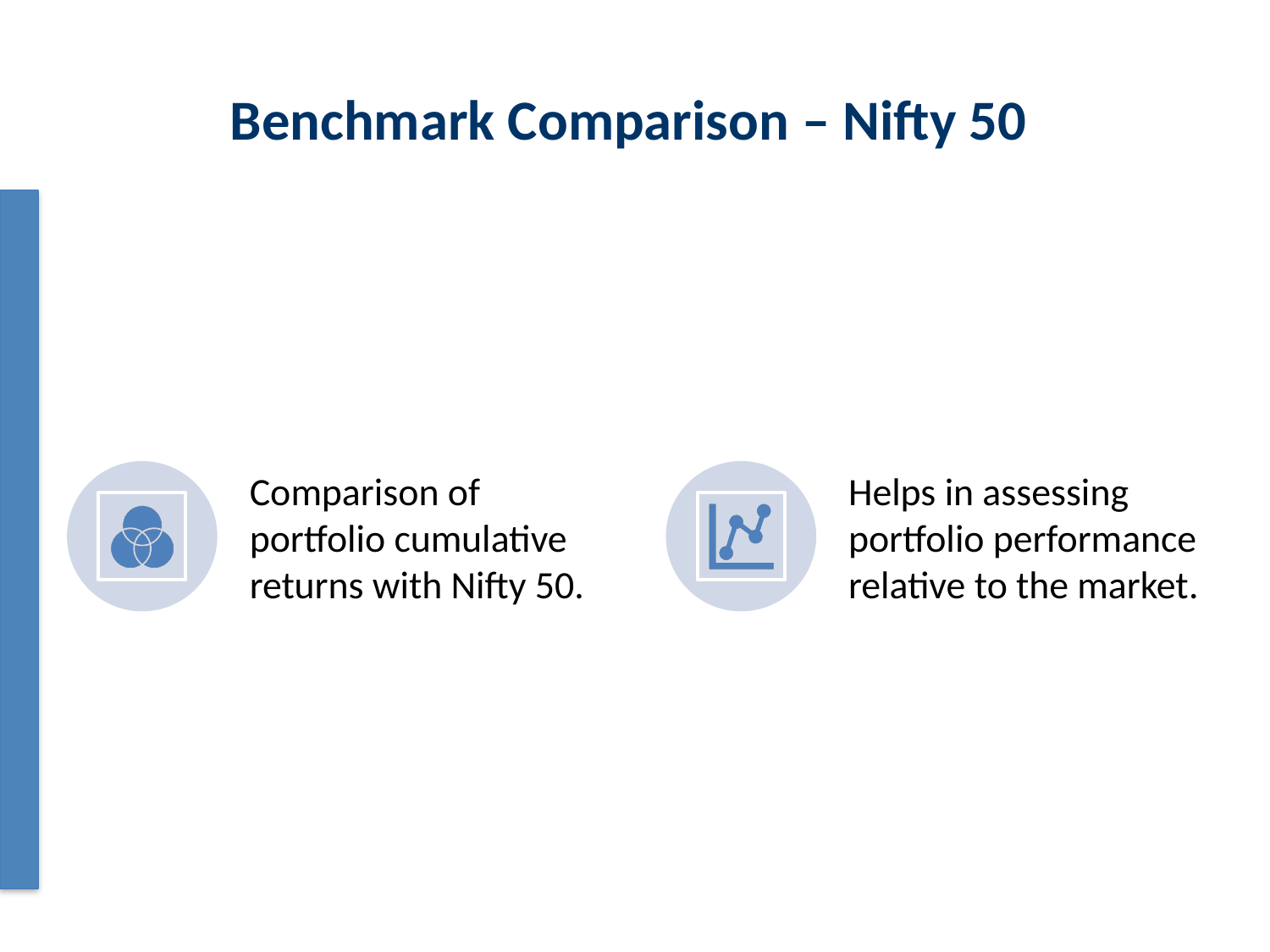

# Benchmark Comparison – Nifty 50

Comparison of portfolio cumulative returns with Nifty 50.
Helps in assessing portfolio performance relative to the market.